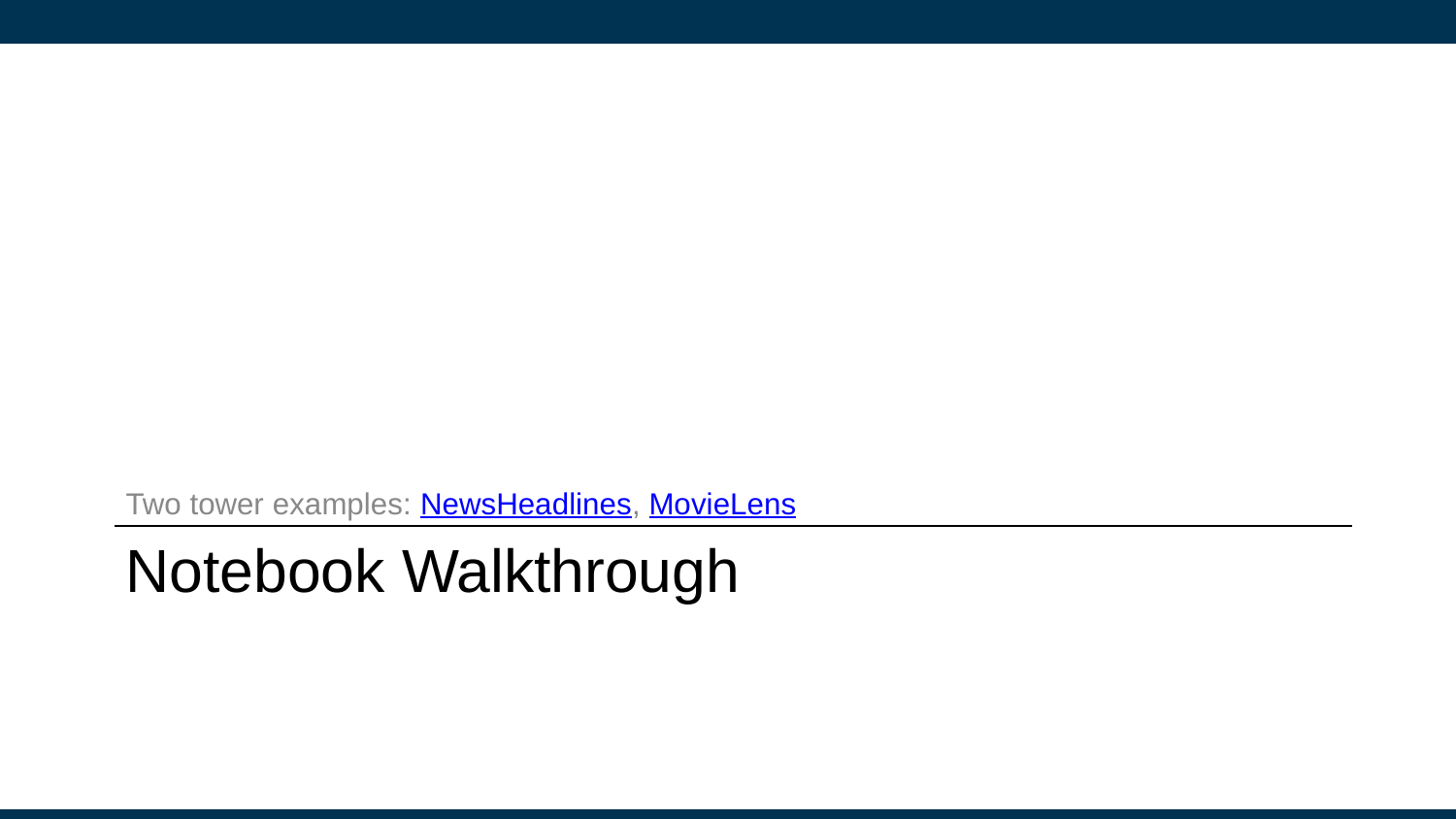

Two tower examples: NewsHeadlines, MovieLens
# Notebook Walkthrough